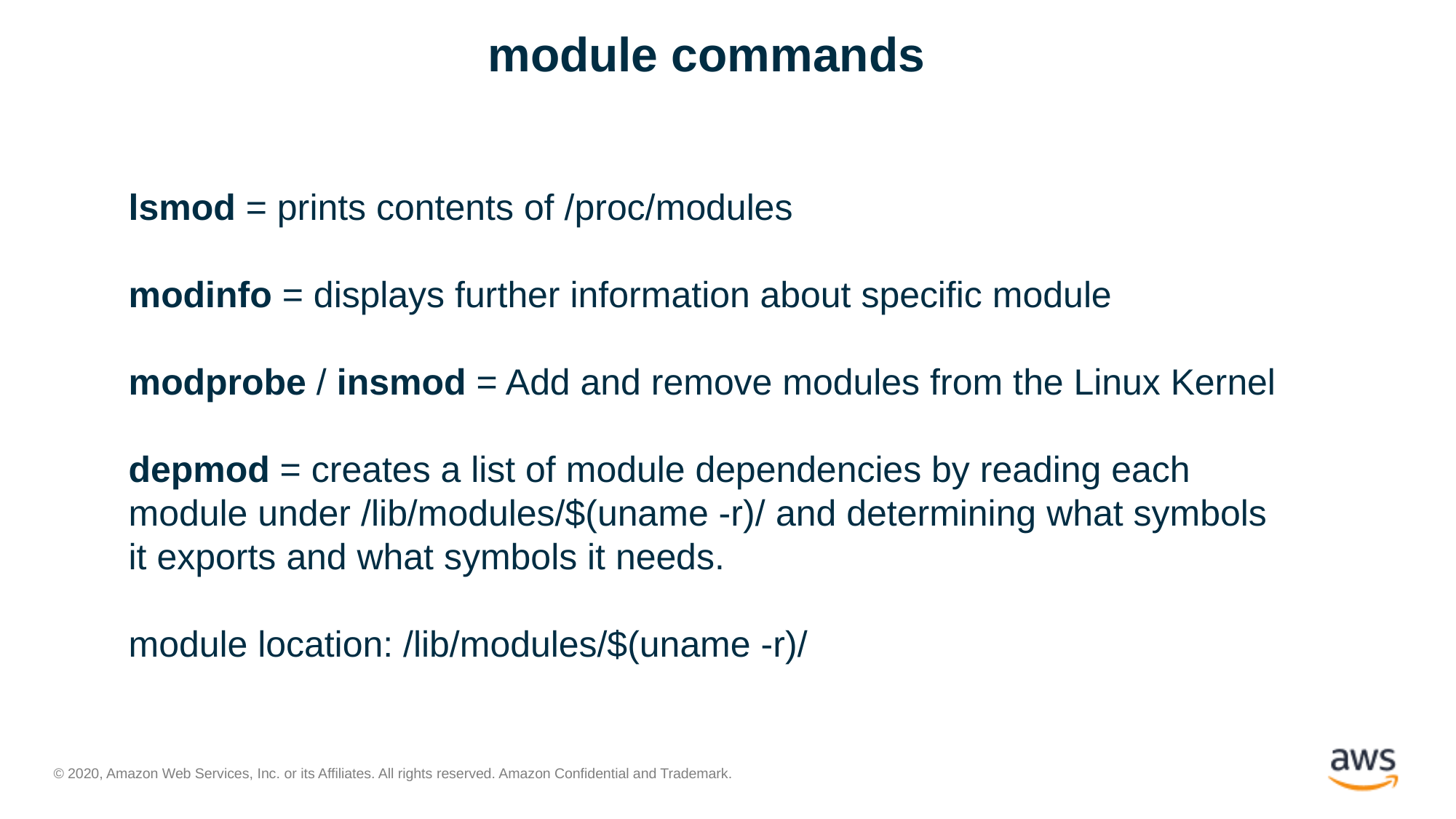

# module commands
lsmod = prints contents of /proc/modules

modinfo = displays further information about specific module

modprobe / insmod = Add and remove modules from the Linux Kernel

depmod = creates a list of module dependencies by reading each module under /lib/modules/$(uname -r)/ and determining what symbols it exports and what symbols it needs.

module location: /lib/modules/$(uname -r)/